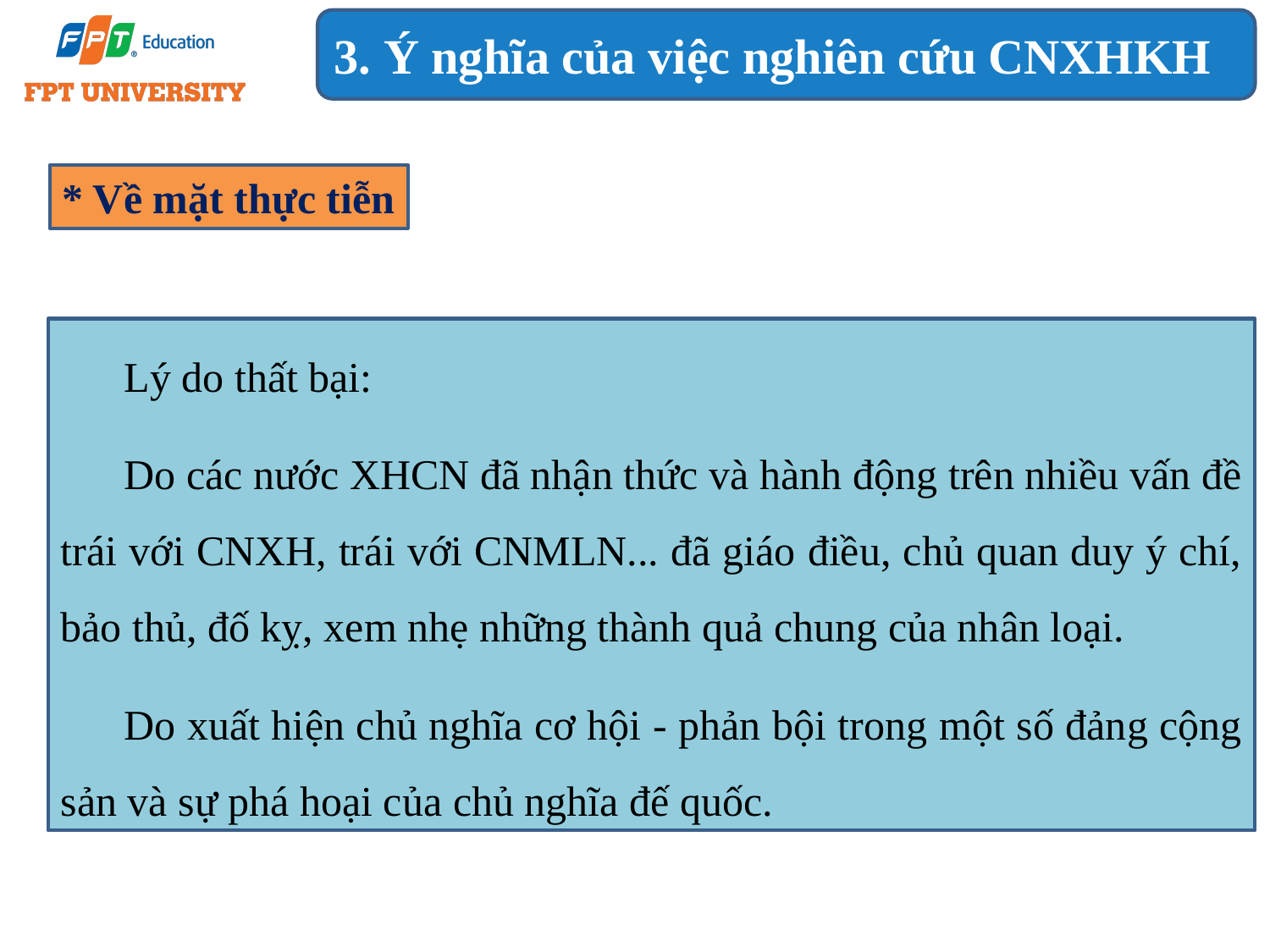

3. Ý nghĩa của việc nghiên cứu CNXHKH
* Về mặt thực tiễn
Lý do thất bại:
Do các nước XHCN đã nhận thức và hành động trên nhiều vấn đề trái với CNXH, trái với CNMLN... đã giáo điều, chủ quan duy ý chí, bảo thủ, đố kỵ, xem nhẹ những thành quả chung của nhân loại.
Do xuất hiện chủ nghĩa cơ hội - phản bội trong một số đảng cộng sản và sự phá hoại của chủ nghĩa đế quốc.